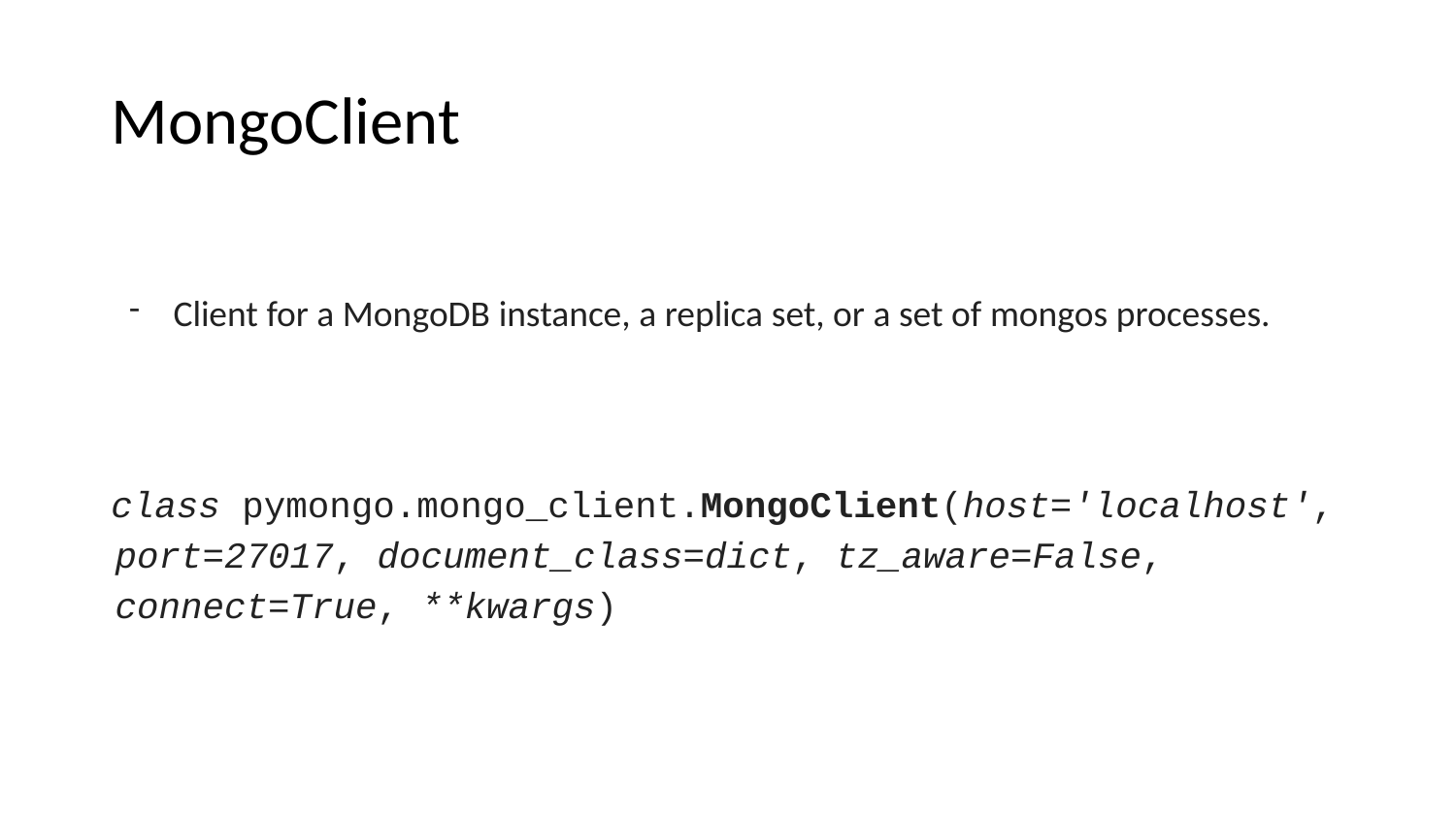

# MongoClient
Client for a MongoDB instance, a replica set, or a set of mongos processes.

class pymongo.mongo_client.MongoClient(host='localhost', port=27017, document_class=dict, tz_aware=False, connect=True, **kwargs)